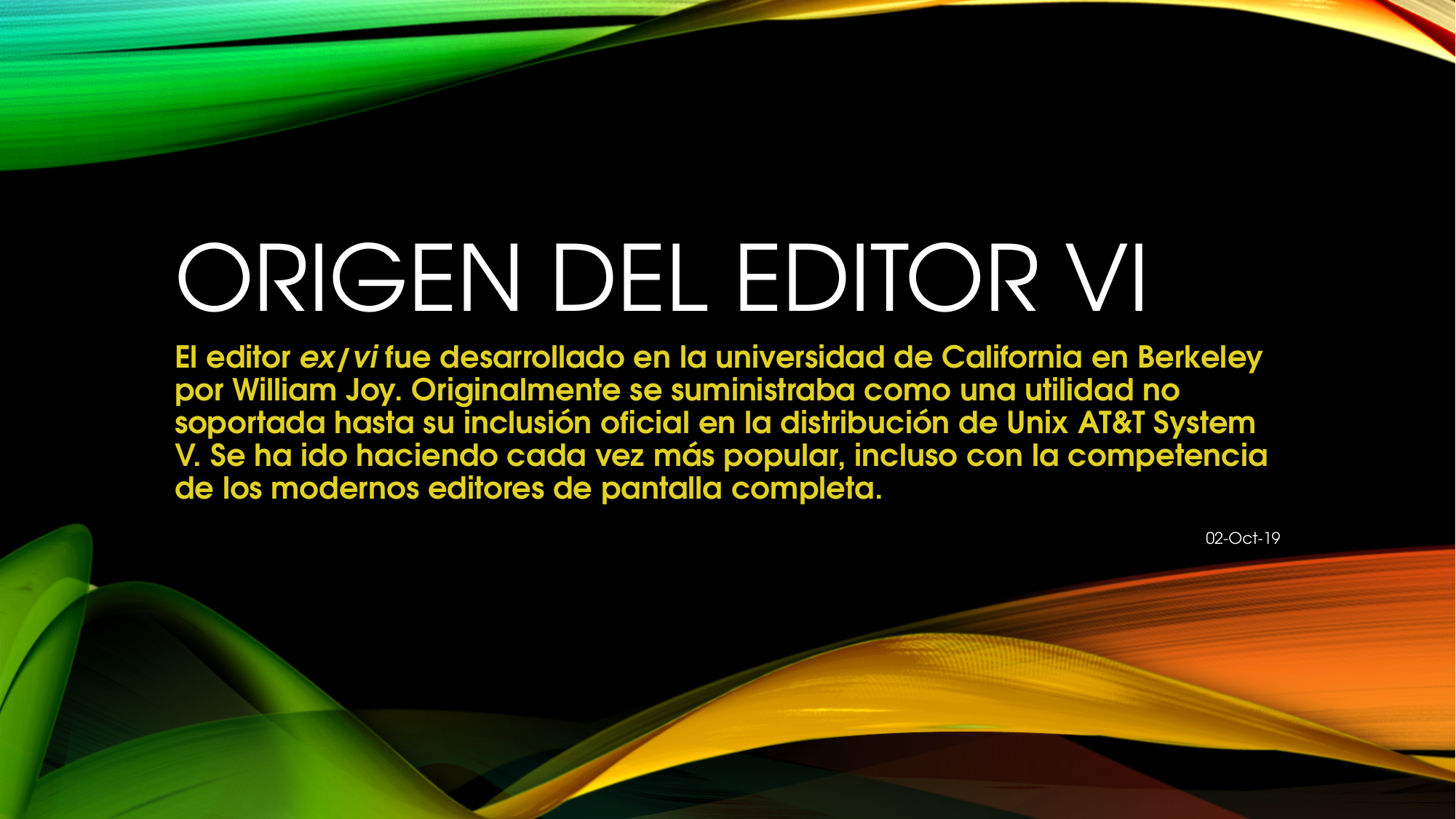

# Origen del editor vi
El editor ex/vi fue desarrollado en la universidad de California en Berkeley por William Joy. Originalmente se suministraba como una utilidad no soportada hasta su inclusión oficial en la distribución de Unix AT&T System V. Se ha ido haciendo cada vez más popular, incluso con la competencia de los modernos editores de pantalla completa.
02-Oct-19